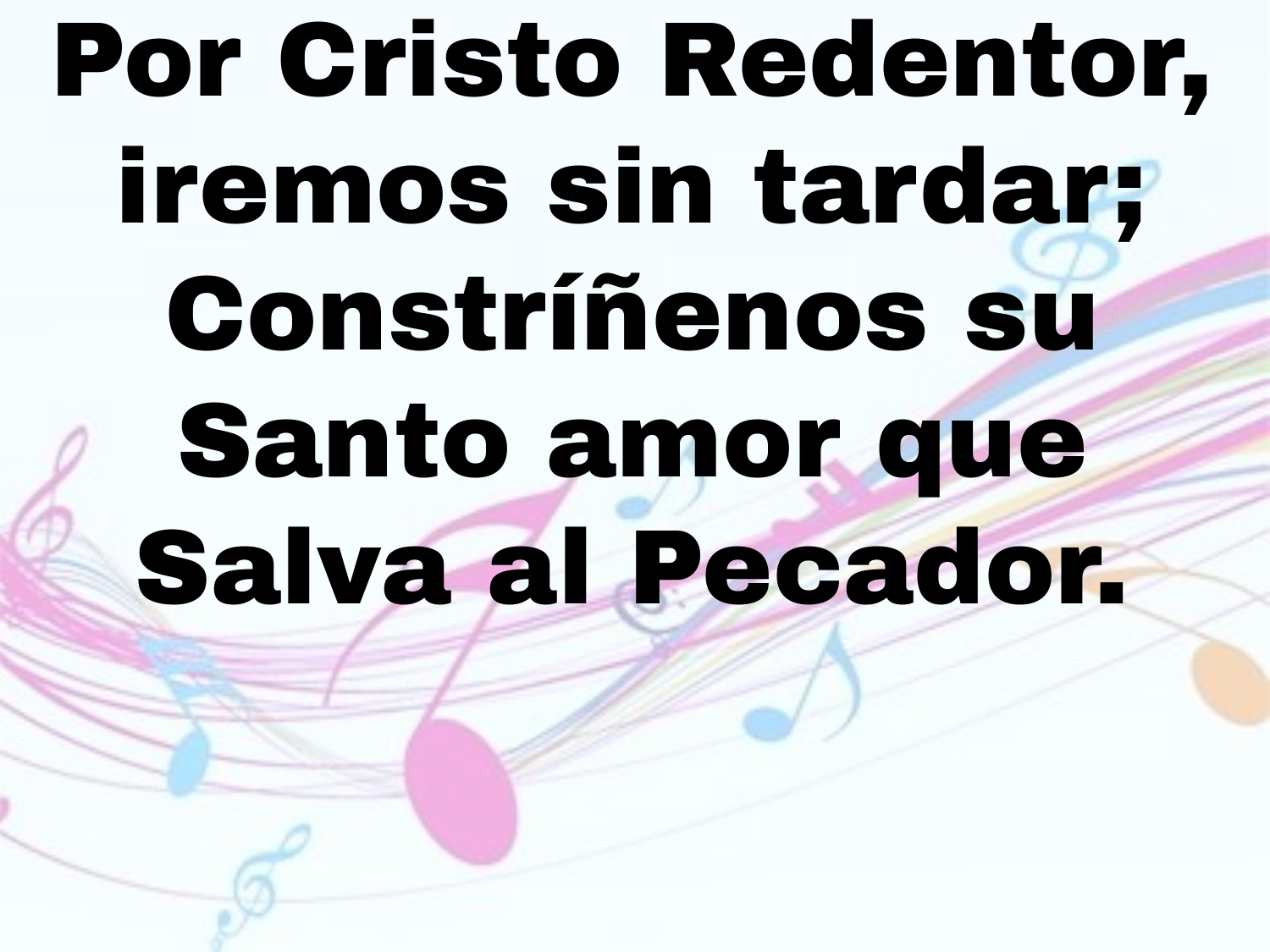

Por Cristo Redentor, iremos sin tardar; Constríñenos su Santo amor que Salva al Pecador.